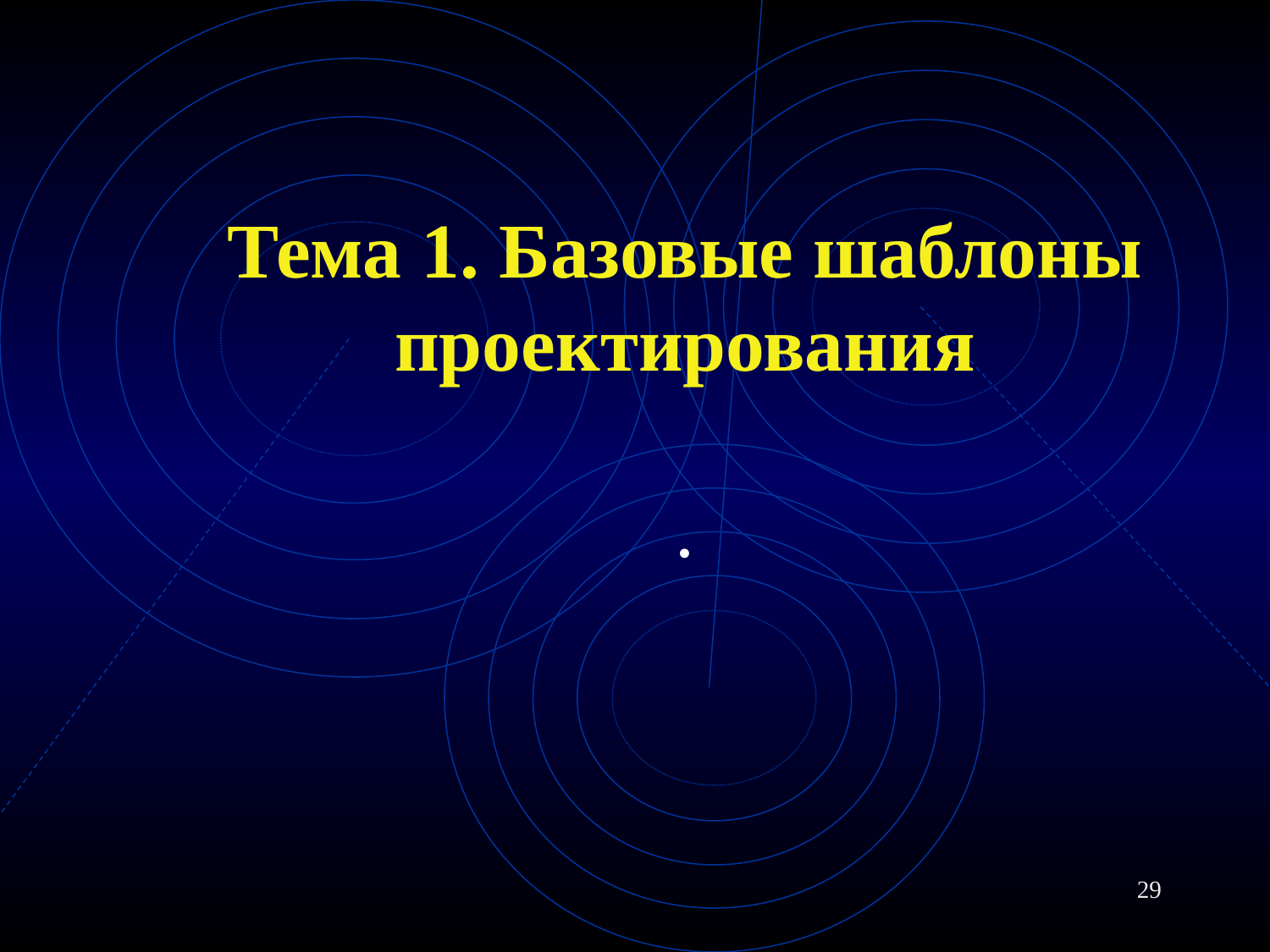

# Тема 1. Базовые шаблоны проектирования .
29